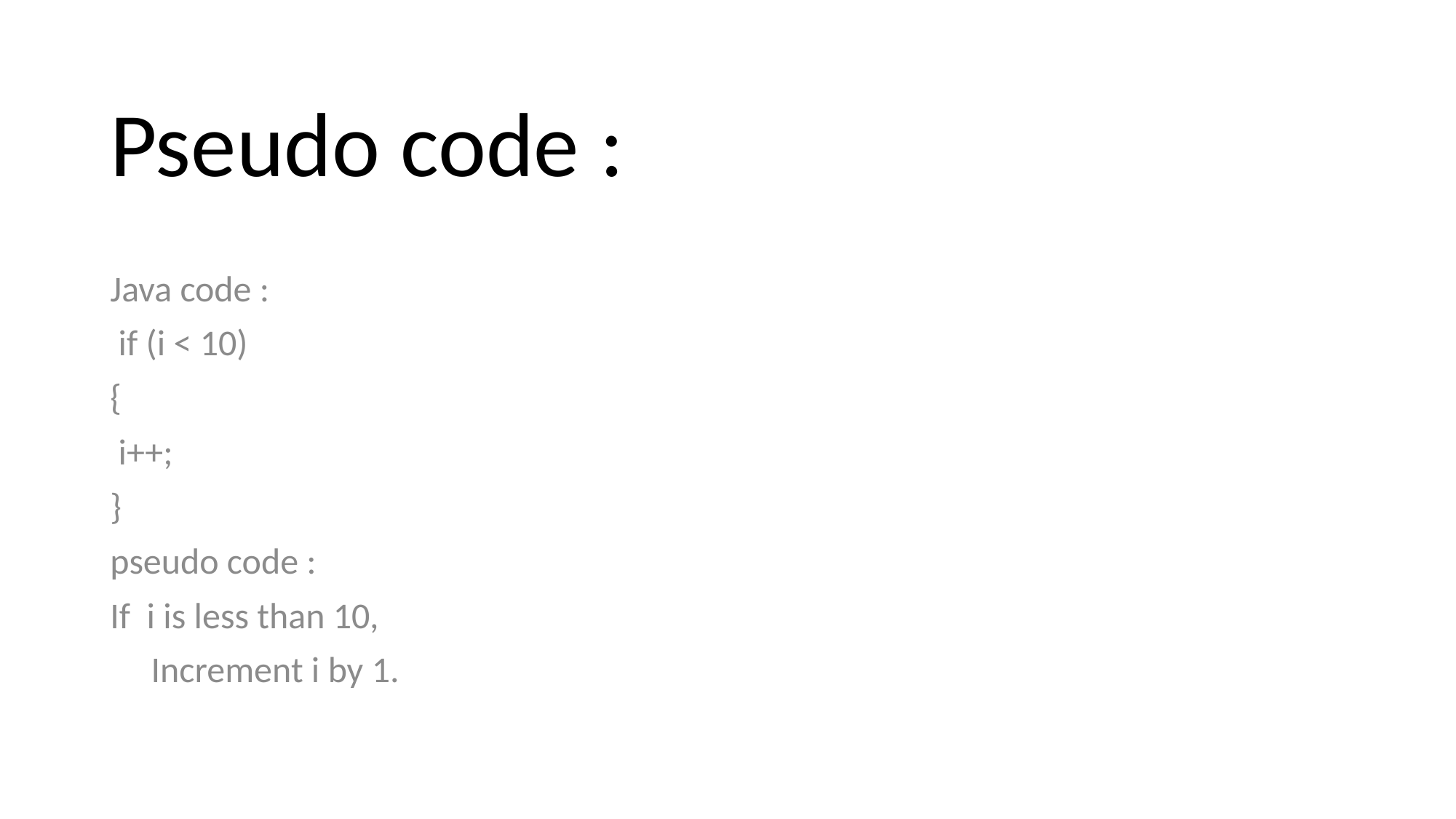

# Pseudo code :
Java code :
 if (i < 10)
{
 i++;
}
pseudo code :
If  i is less than 10,
     Increment i by 1.